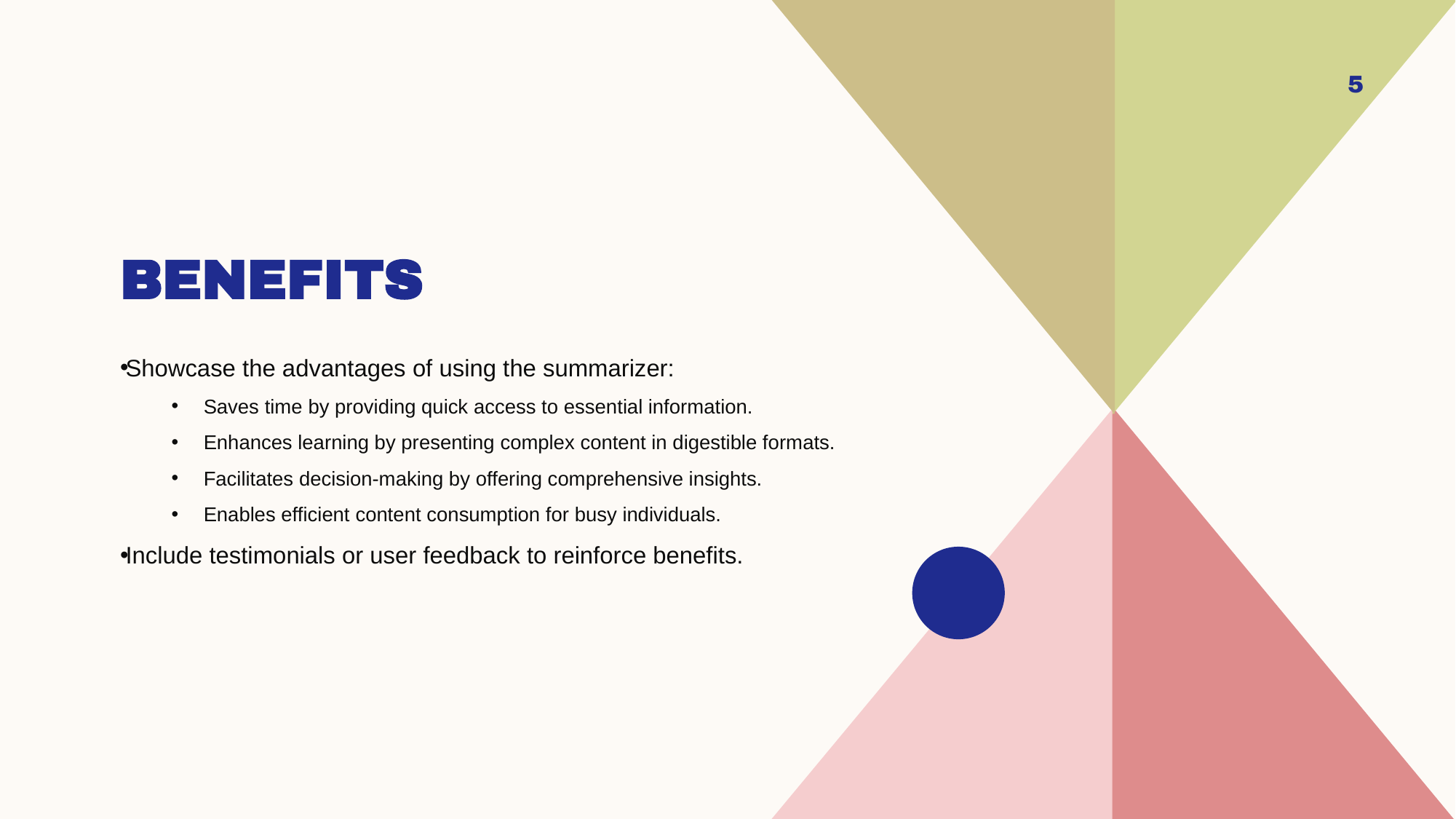

5
# benefits
Showcase the advantages of using the summarizer:
Saves time by providing quick access to essential information.
Enhances learning by presenting complex content in digestible formats.
Facilitates decision-making by offering comprehensive insights.
Enables efficient content consumption for busy individuals.
Include testimonials or user feedback to reinforce benefits.